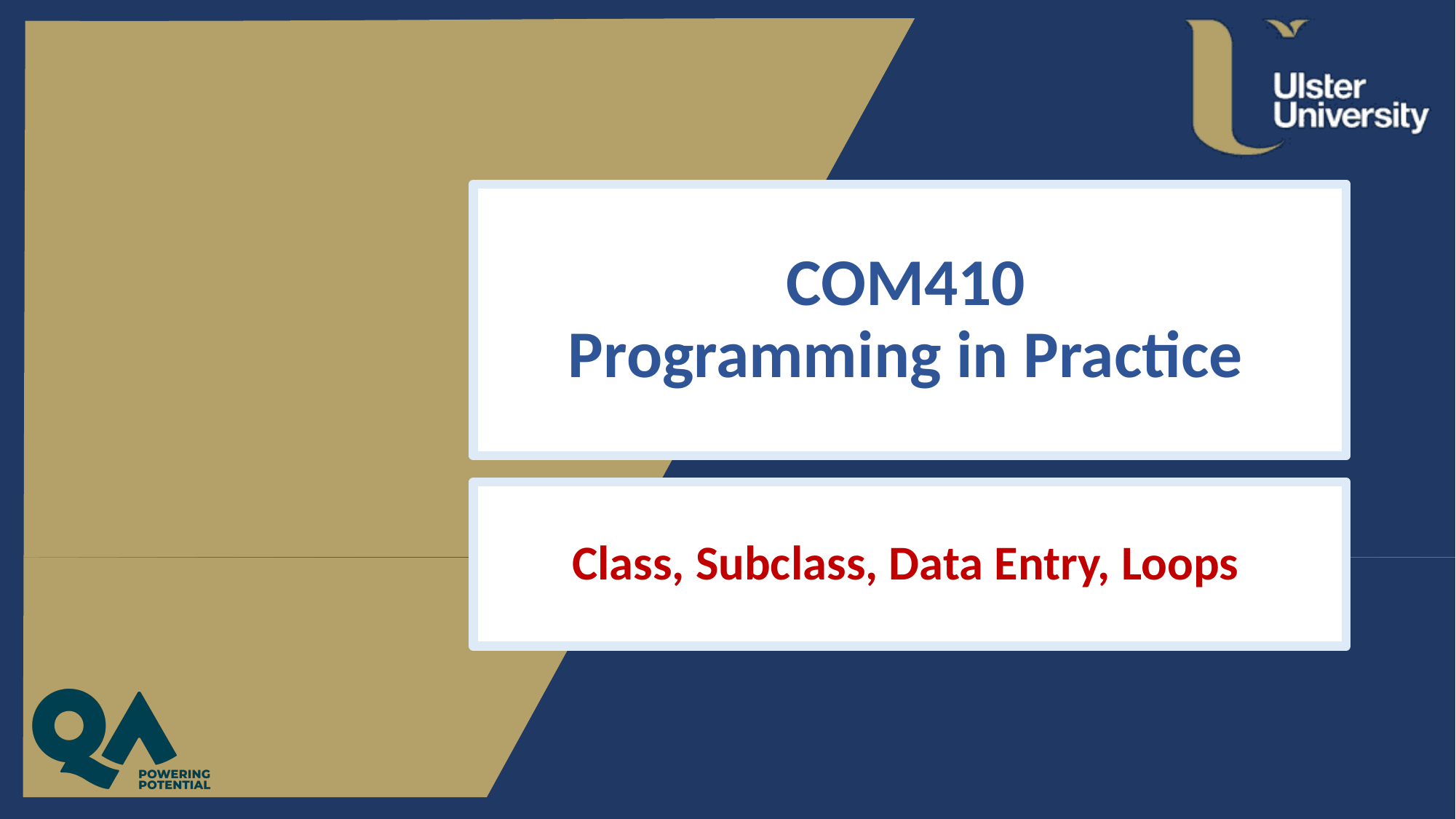

# COM410 Programming in Practice
Class, Subclass, Data Entry, Loops